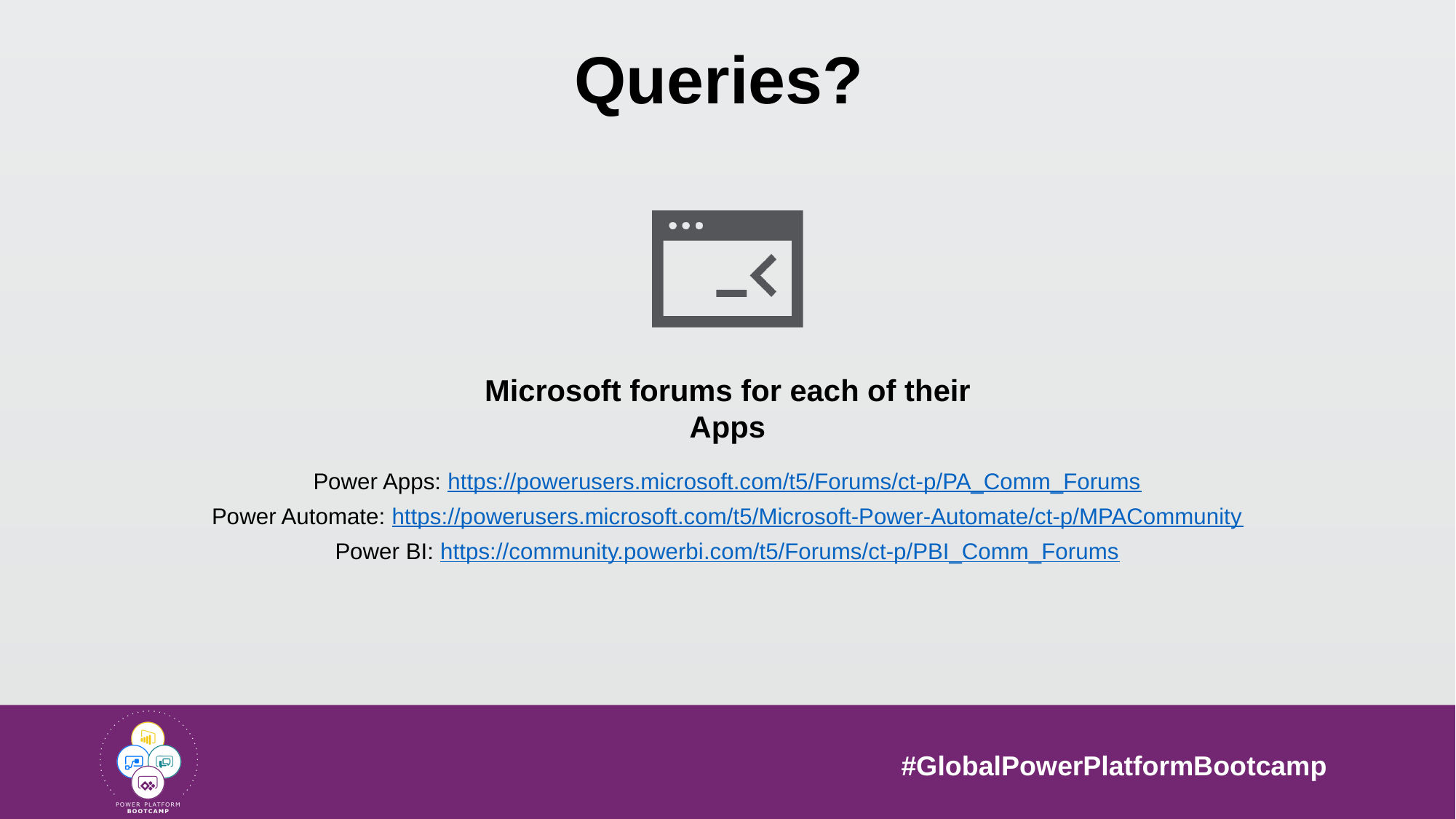

# Queries?
Microsoft forums for each of their Apps
Power Apps: https://powerusers.microsoft.com/t5/Forums/ct-p/PA_Comm_Forums
Power Automate: https://powerusers.microsoft.com/t5/Microsoft-Power-Automate/ct-p/MPACommunity
Power BI: https://community.powerbi.com/t5/Forums/ct-p/PBI_Comm_Forums